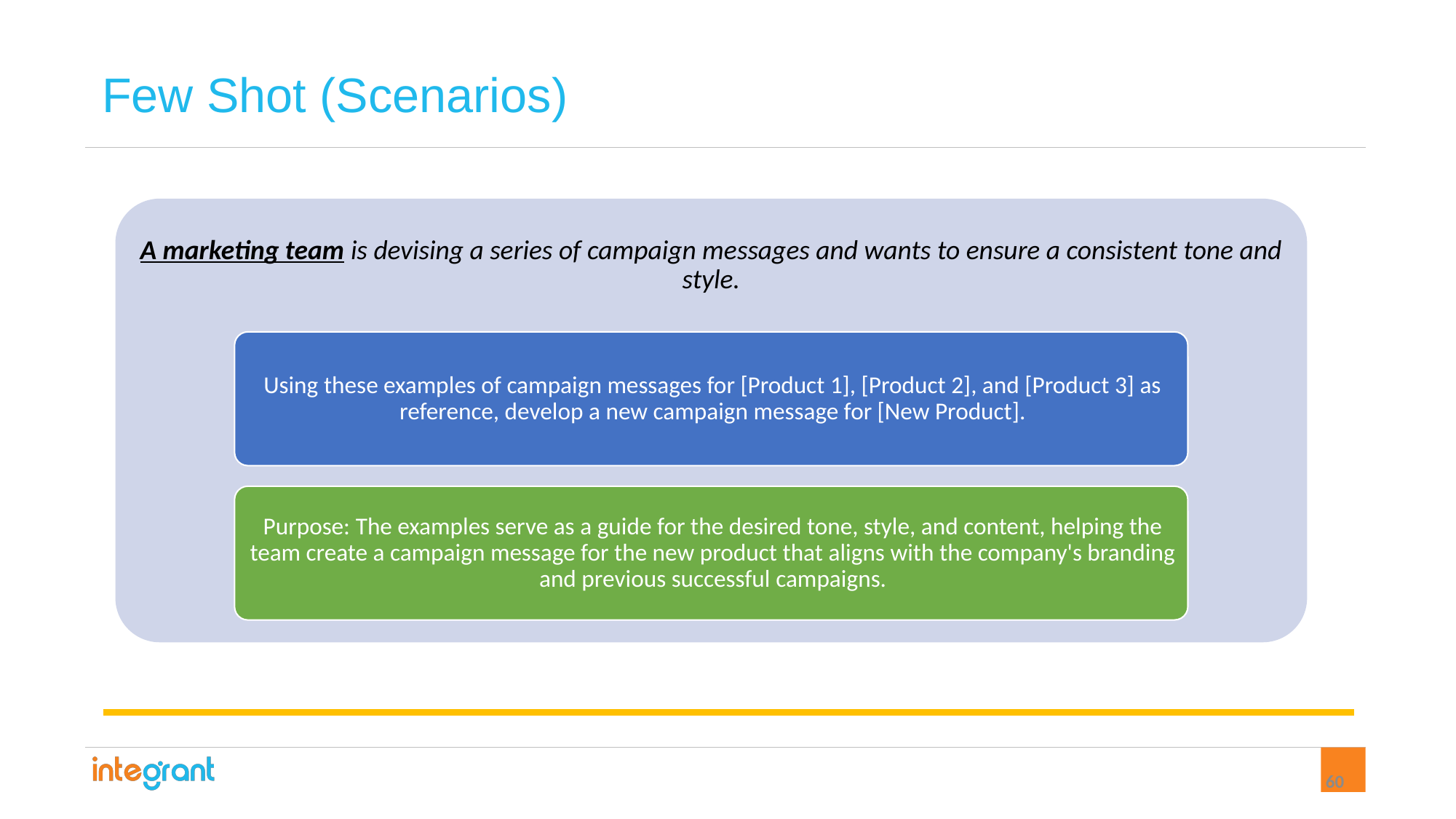

Few Shot (Scenarios)
A marketing team is devising a series of campaign messages and wants to ensure a consistent tone and style.
Using these examples of campaign messages for [Product 1], [Product 2], and [Product 3] as reference, develop a new campaign message for [New Product].
Purpose: The examples serve as a guide for the desired tone, style, and content, helping the team create a campaign message for the new product that aligns with the company's branding and previous successful campaigns.
60